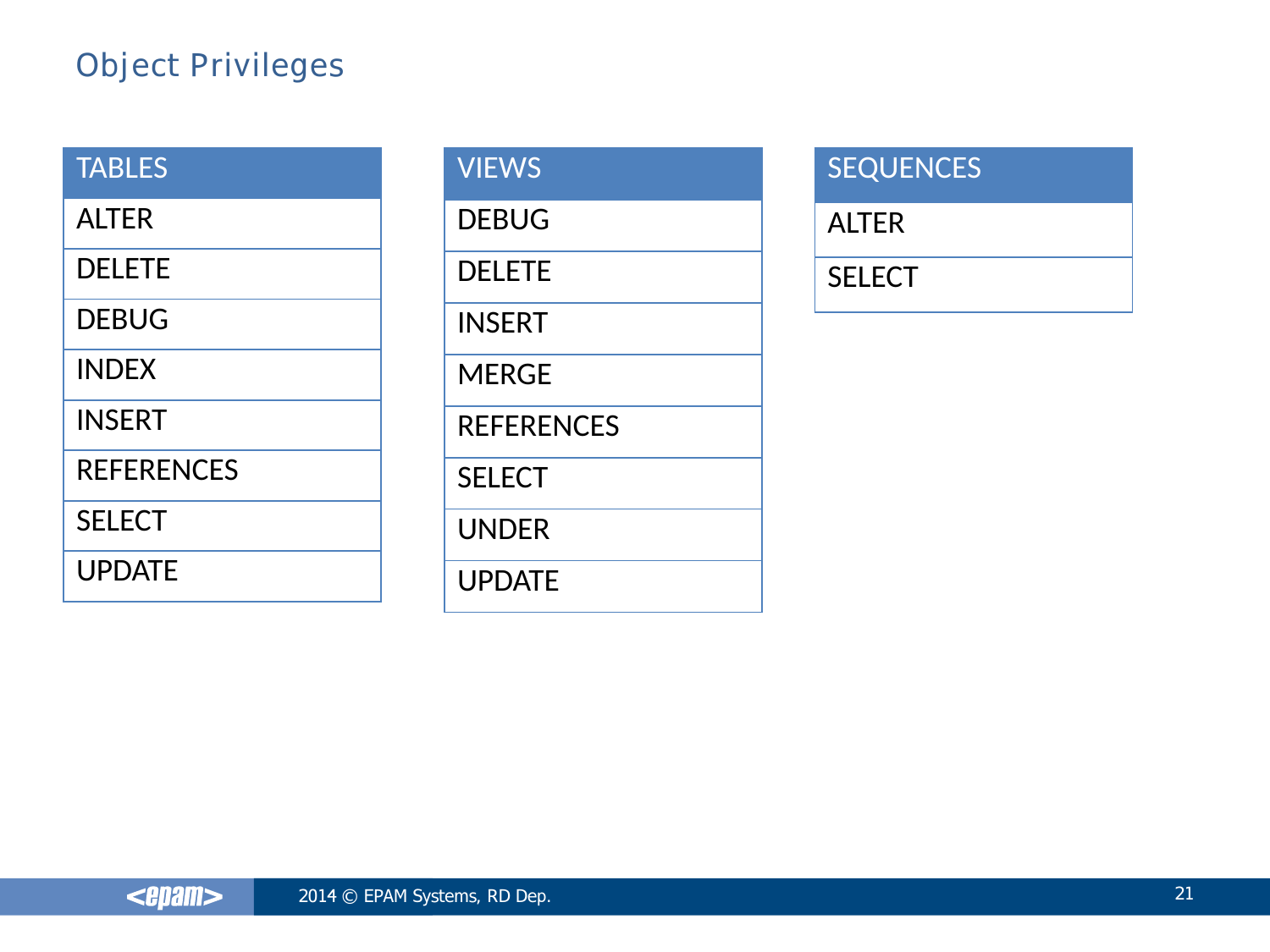

# Object Privileges
| TABLES |
| --- |
| ALTER |
| DELETE |
| DEBUG |
| INDEX |
| INSERT |
| REFERENCES |
| SELECT |
| UPDATE |
| VIEWS |
| --- |
| DEBUG |
| DELETE |
| INSERT |
| MERGE |
| REFERENCES |
| SELECT |
| UNDER |
| UPDATE |
| SEQUENCES |
| --- |
| ALTER |
| SELECT |
21
2014 © EPAM Systems, RD Dep.